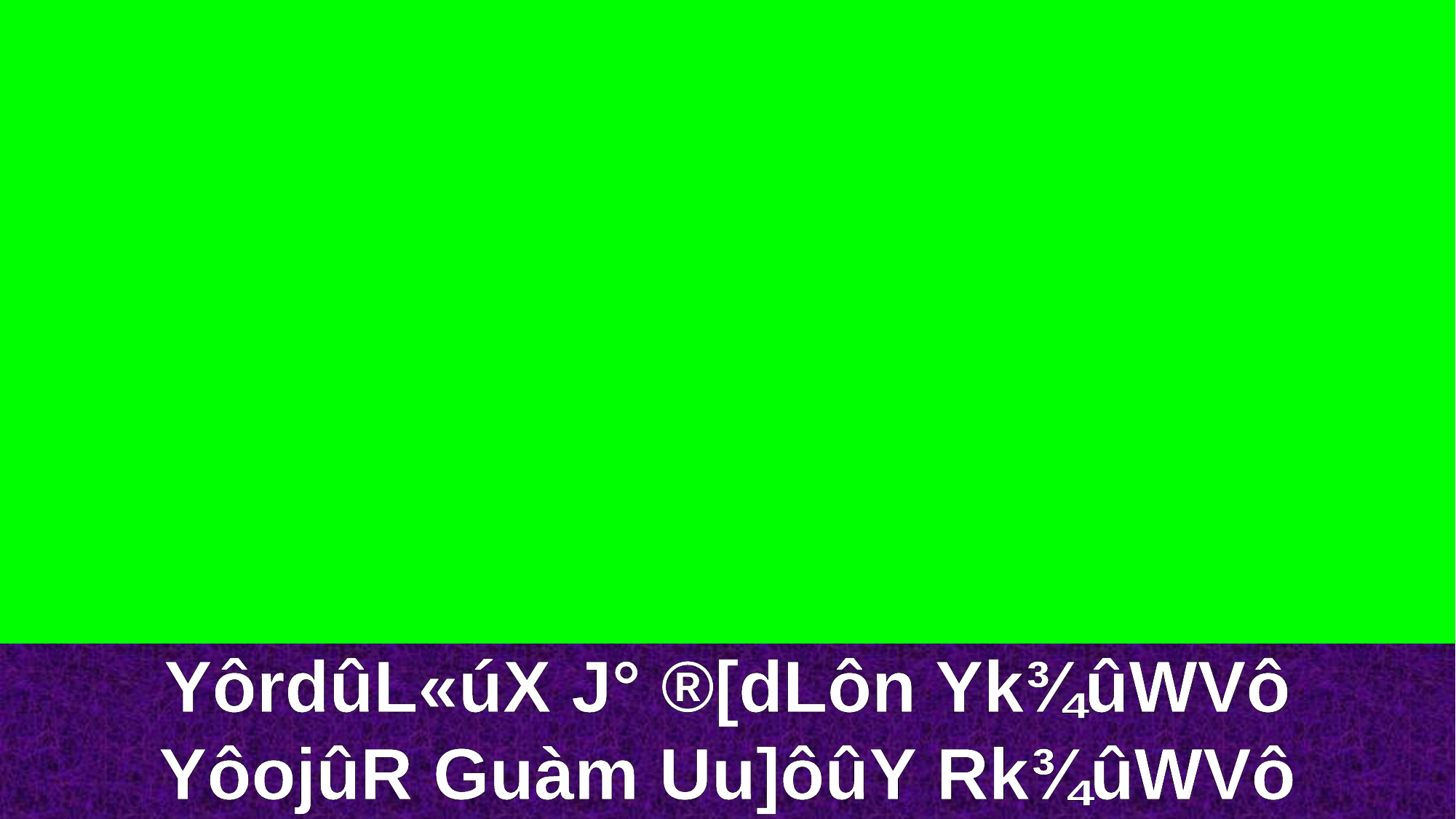

YôrdûL«úX J° ®[dLôn Yk¾ûWVô
YôojûR Guàm Uu]ôûY Rk¾ûWVô